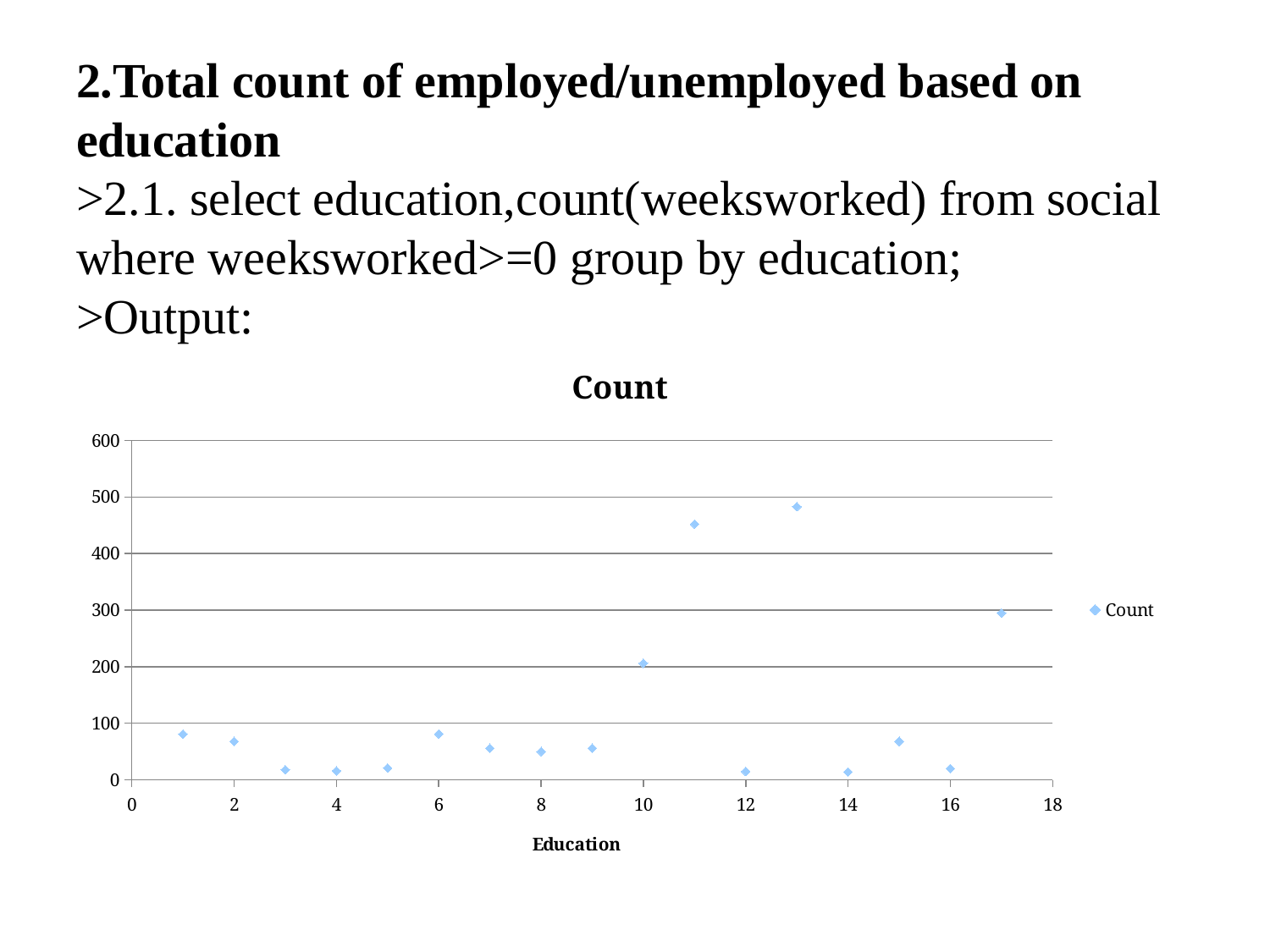

# 2.Total count of employed/unemployed based on education >2.1. select education,count(weeksworked) from social where weeksworked>=0 group by education; >Output:

### Chart:

| Category | Count |
|---|---|